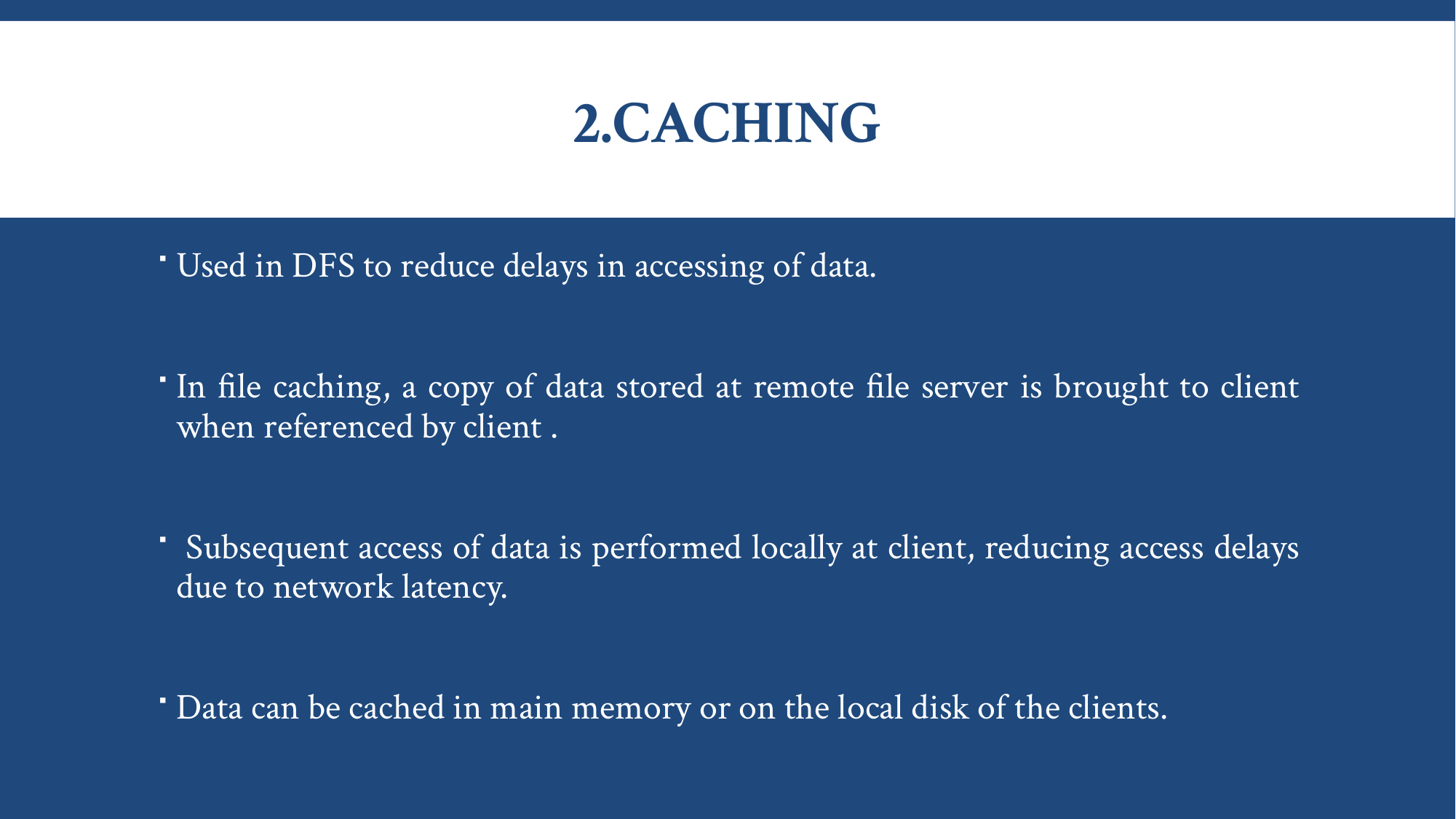

# 2.CACHING
Used in DFS to reduce delays in accessing of data.

In file caching, a copy of data stored at remote file server is brought to client when referenced by client .

 Subsequent access of data is performed locally at client, reducing access delays due to network latency.

Data can be cached in main memory or on the local disk of the clients.